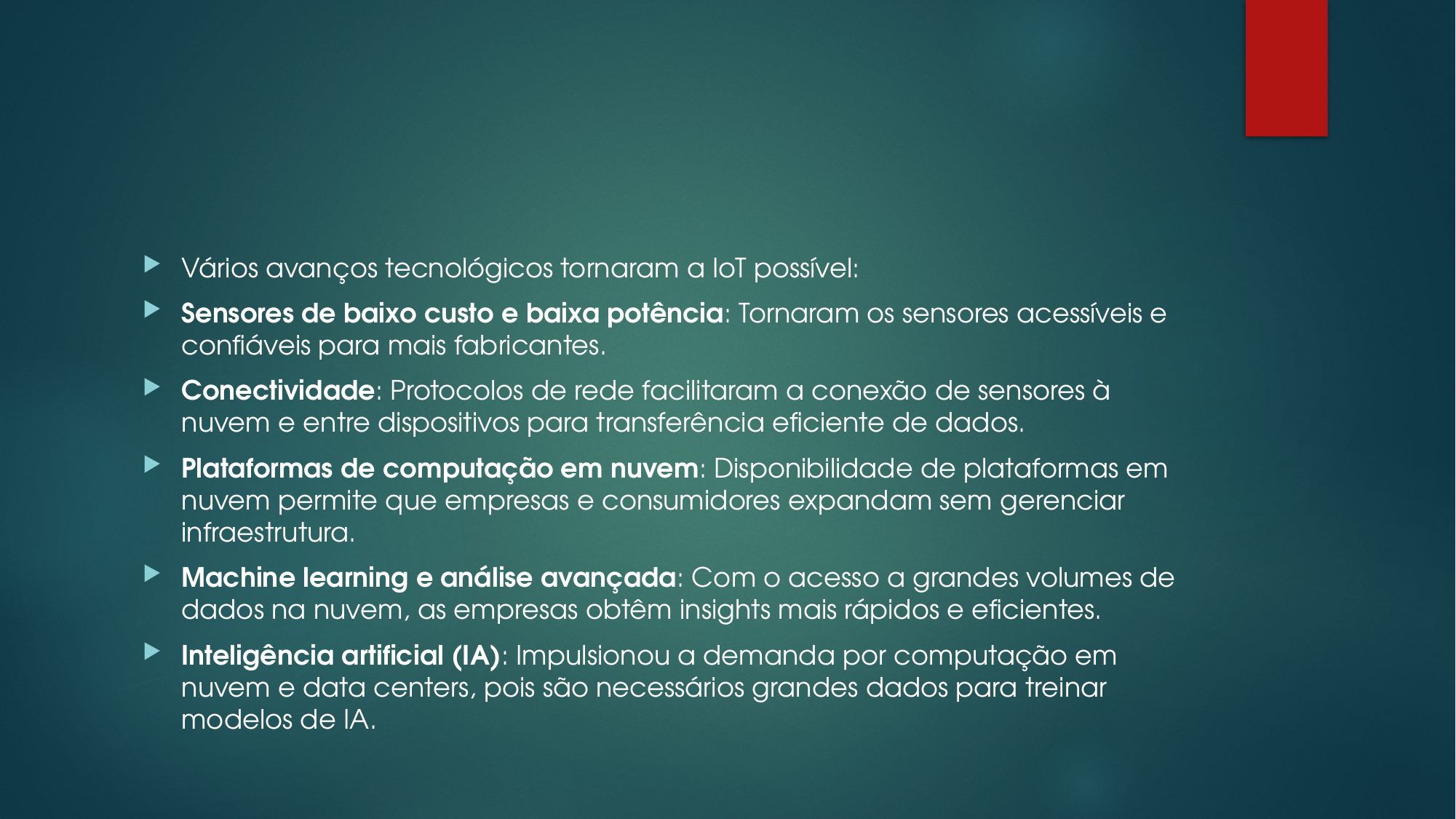

#
Vários avanços tecnológicos tornaram a IoT possível:
Sensores de baixo custo e baixa potência: Tornaram os sensores acessíveis e confiáveis para mais fabricantes.
Conectividade: Protocolos de rede facilitaram a conexão de sensores à nuvem e entre dispositivos para transferência eficiente de dados.
Plataformas de computação em nuvem: Disponibilidade de plataformas em nuvem permite que empresas e consumidores expandam sem gerenciar infraestrutura.
Machine learning e análise avançada: Com o acesso a grandes volumes de dados na nuvem, as empresas obtêm insights mais rápidos e eficientes.
Inteligência artificial (IA): Impulsionou a demanda por computação em nuvem e data centers, pois são necessários grandes dados para treinar modelos de IA.